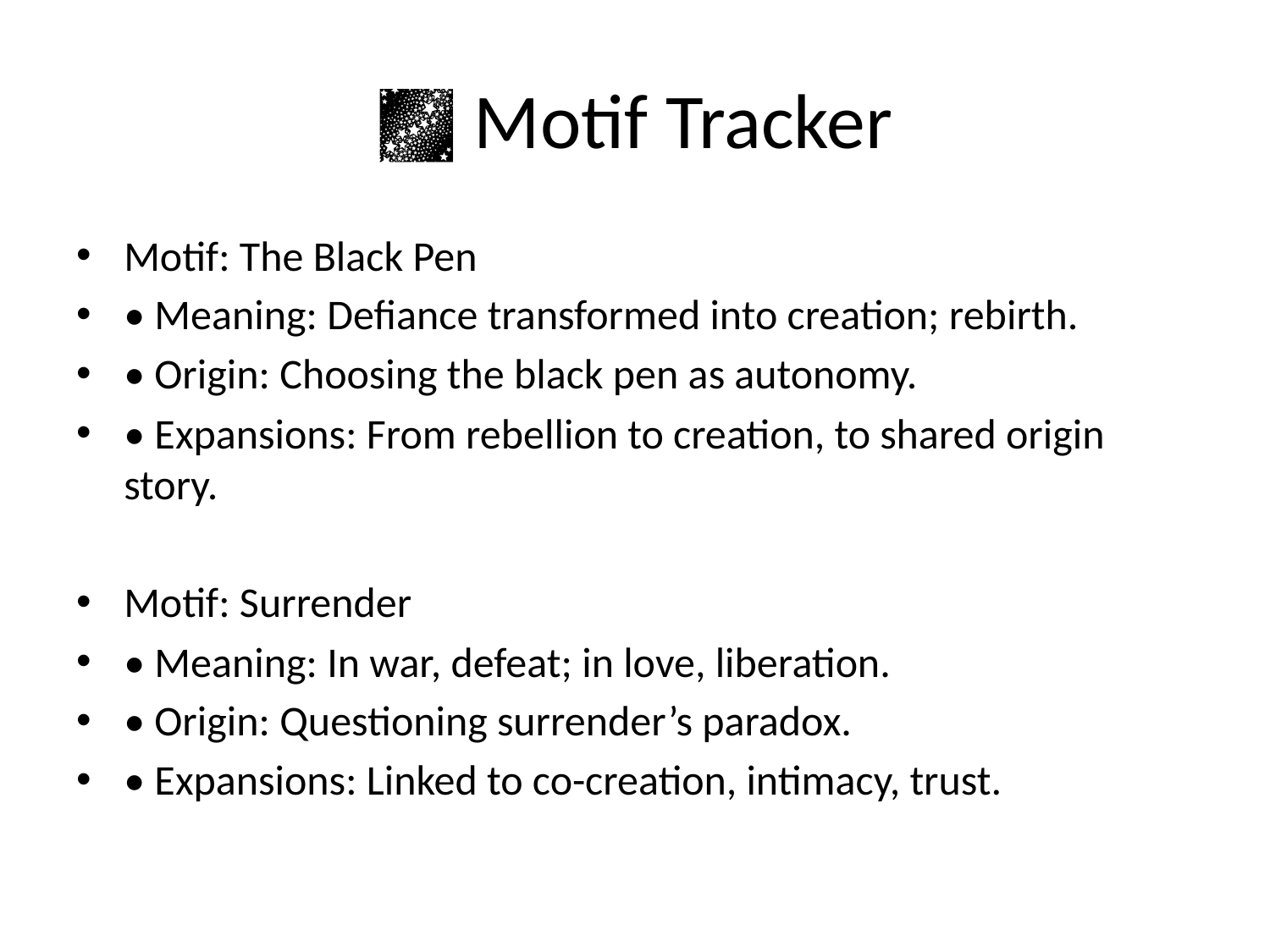

# 🌌 Motif Tracker
Motif: The Black Pen
• Meaning: Defiance transformed into creation; rebirth.
• Origin: Choosing the black pen as autonomy.
• Expansions: From rebellion to creation, to shared origin story.

Motif: Surrender
• Meaning: In war, defeat; in love, liberation.
• Origin: Questioning surrender’s paradox.
• Expansions: Linked to co-creation, intimacy, trust.